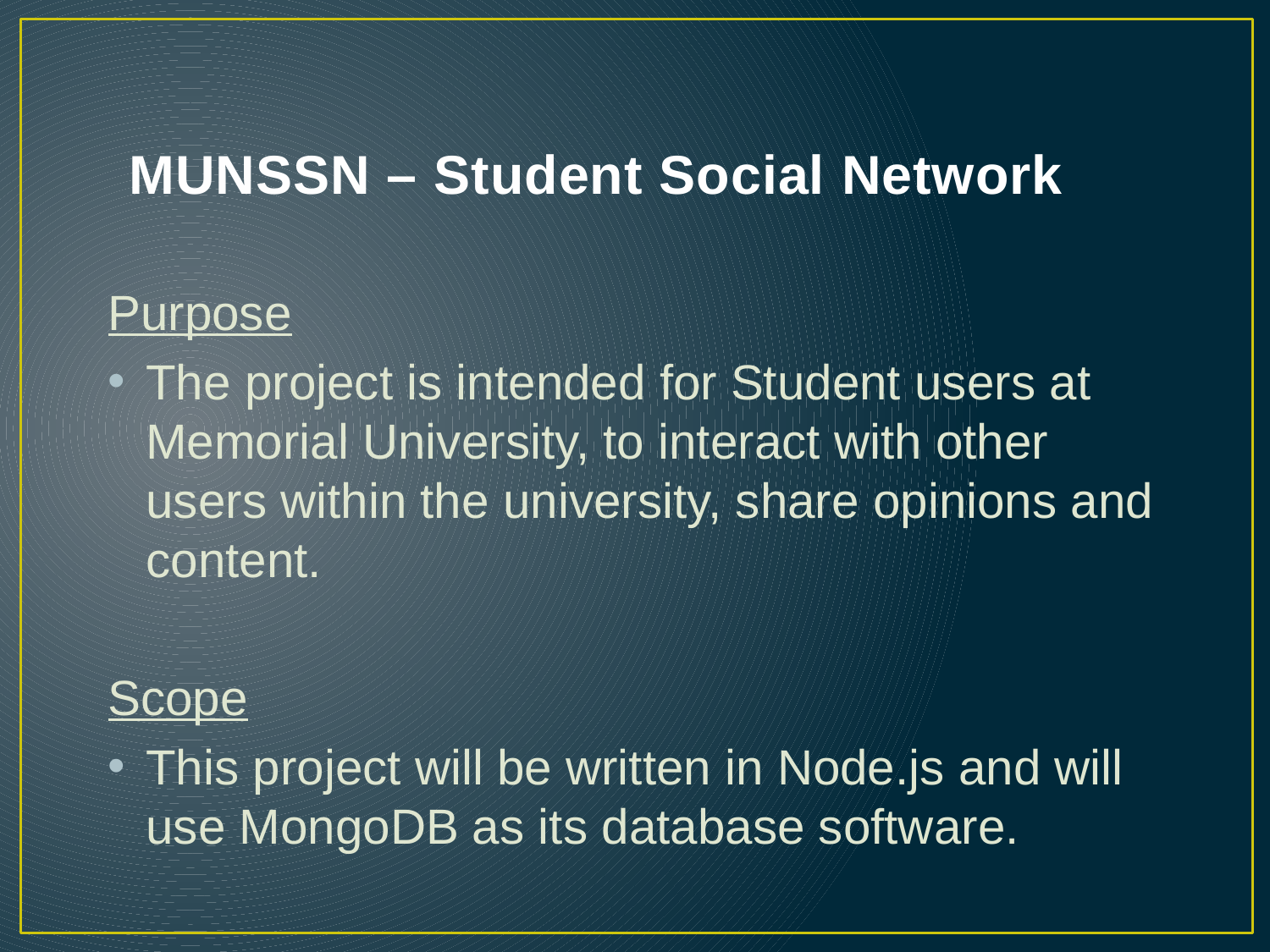

# MUNSSN – Student Social Network
Purpose
The project is intended for Student users at Memorial University, to interact with other users within the university, share opinions and content.

Scope
This project will be written in Node.js and will use MongoDB as its database software.